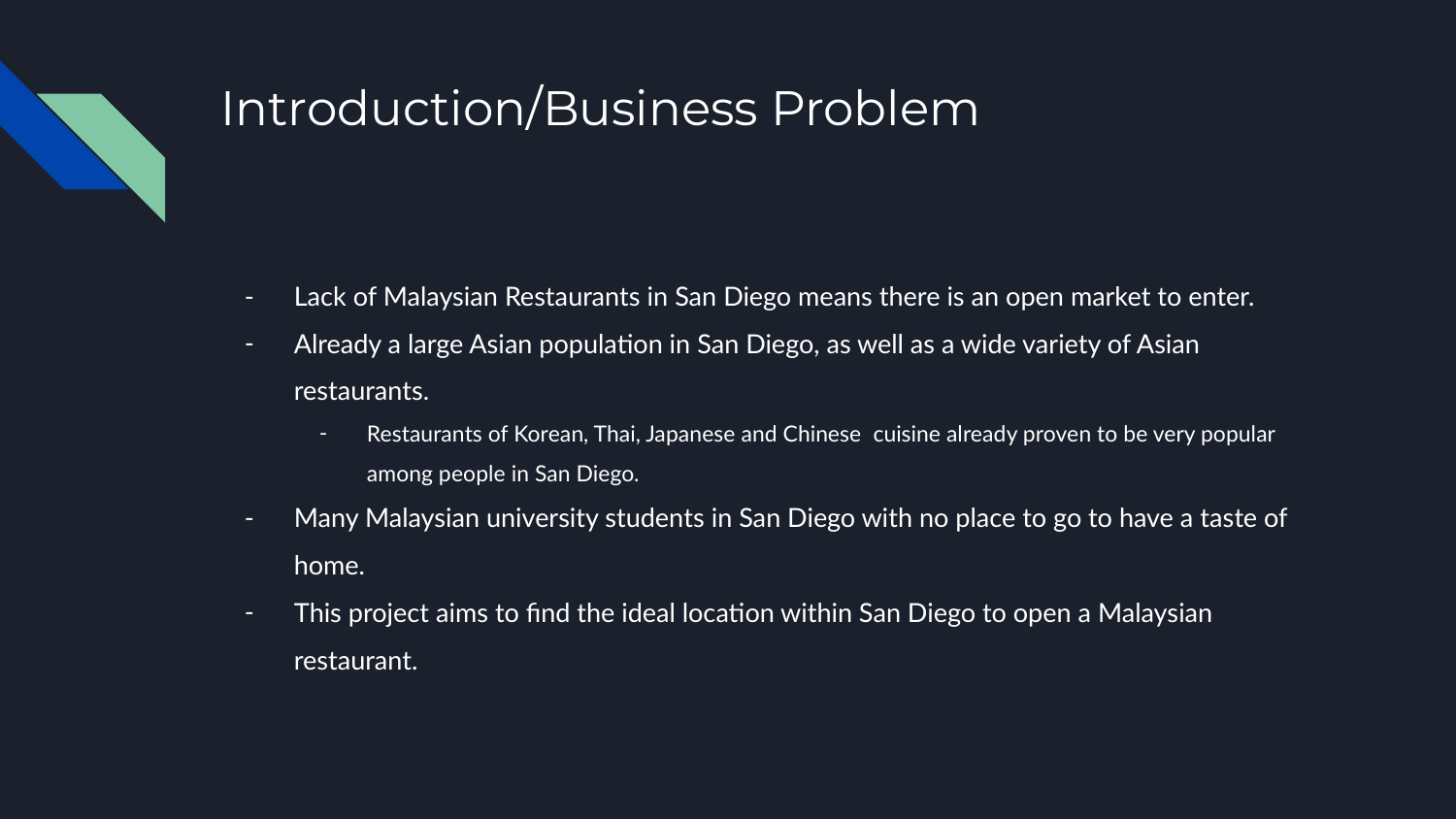

# Introduction/Business Problem
Lack of Malaysian Restaurants in San Diego means there is an open market to enter.
Already a large Asian population in San Diego, as well as a wide variety of Asian restaurants.
Restaurants of Korean, Thai, Japanese and Chinese  cuisine already proven to be very popular among people in San Diego.
Many Malaysian university students in San Diego with no place to go to have a taste of home.
This project aims to find the ideal location within San Diego to open a Malaysian restaurant.